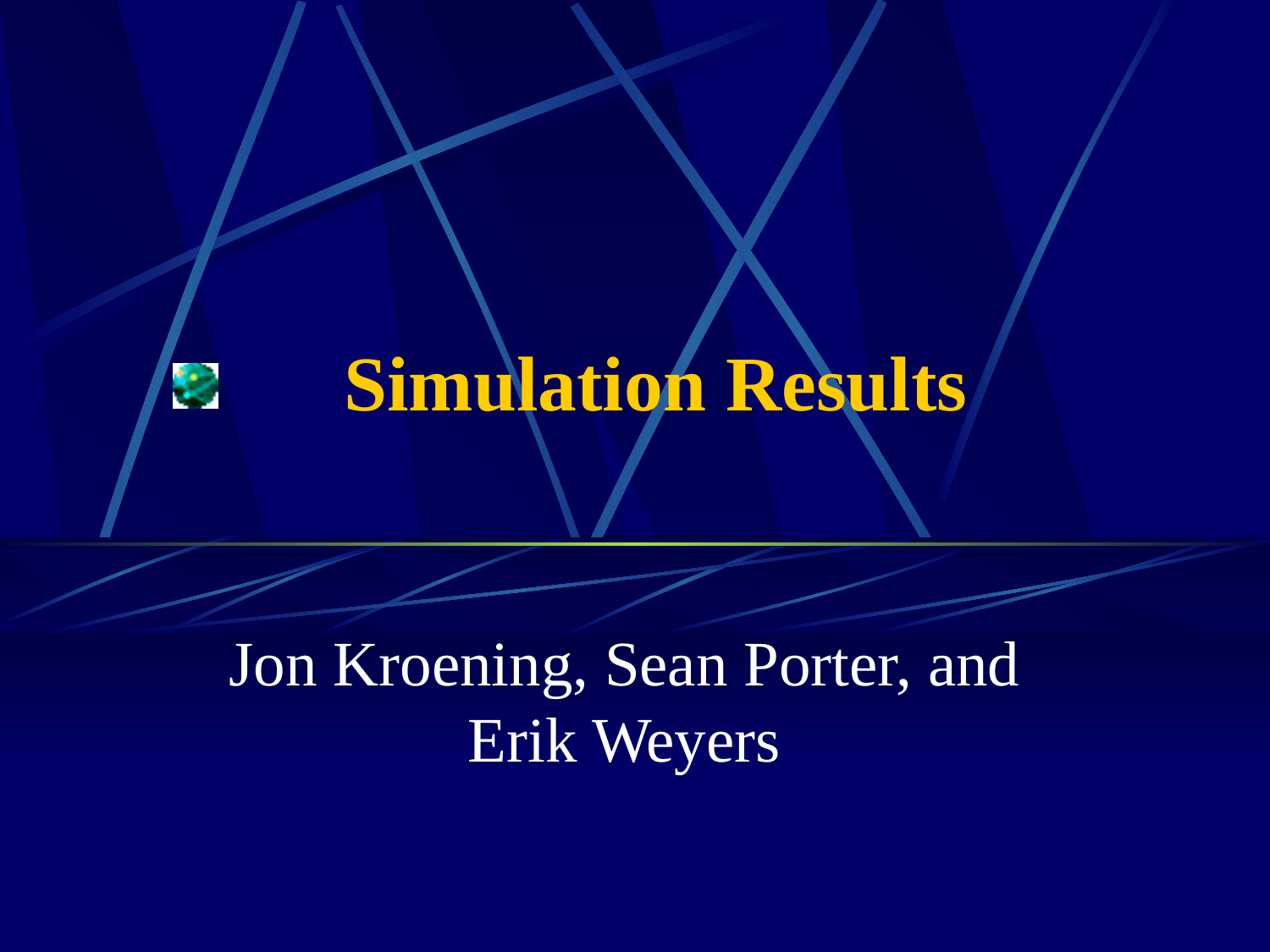

# Simulation Results
Jon Kroening, Sean Porter, and Erik Weyers